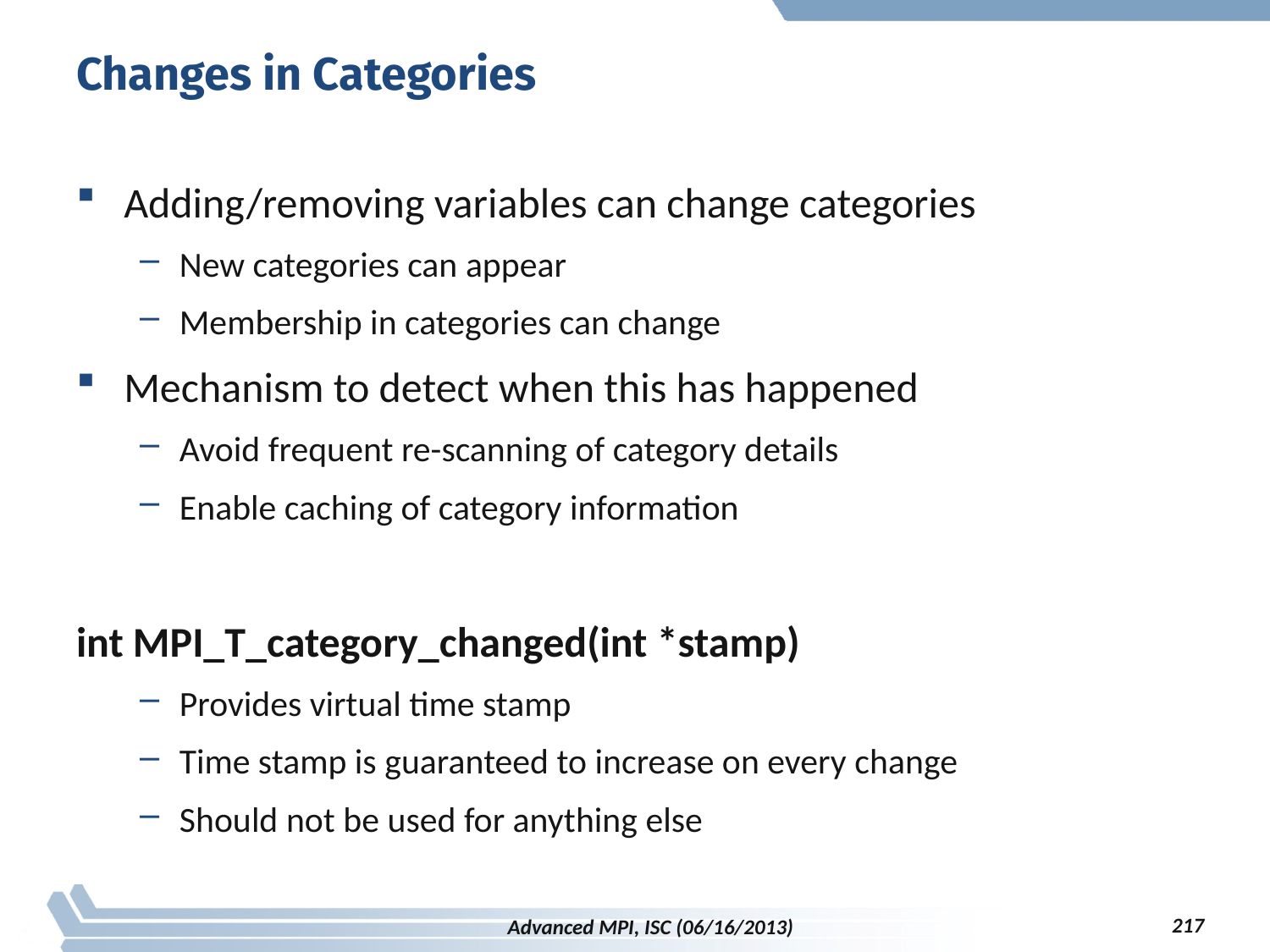

# Changes in Categories
Adding/removing variables can change categories
New categories can appear
Membership in categories can change
Mechanism to detect when this has happened
Avoid frequent re-scanning of category details
Enable caching of category information

int MPI_T_category_changed(int *stamp)
Provides virtual time stamp
Time stamp is guaranteed to increase on every change
Should not be used for anything else
217
Advanced MPI, ISC (06/16/2013)